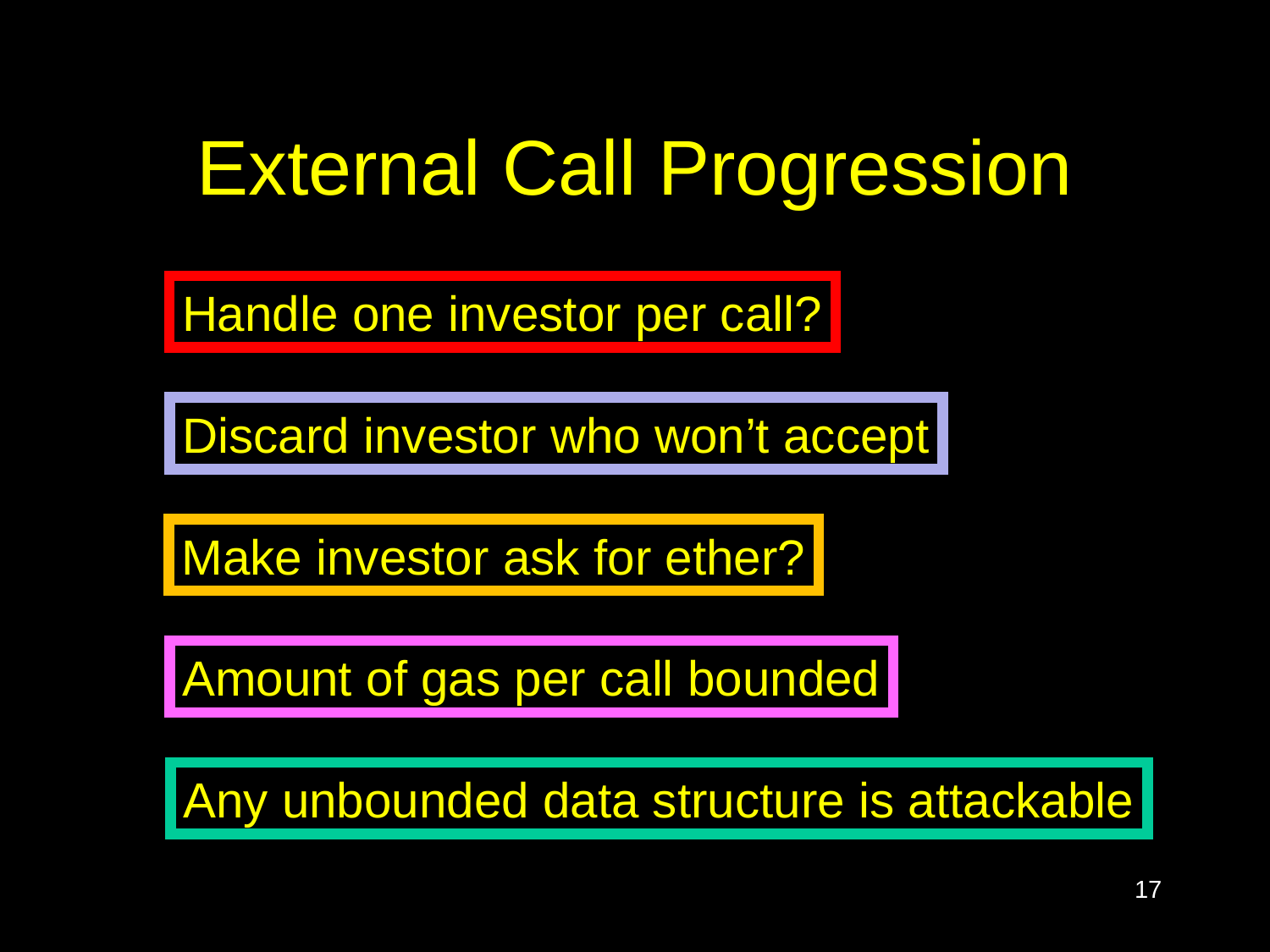

# External Call Progression
Handle one investor per call?
Discard investor who won’t accept
Make investor ask for ether?
Amount of gas per call bounded
Any unbounded data structure is attackable
17